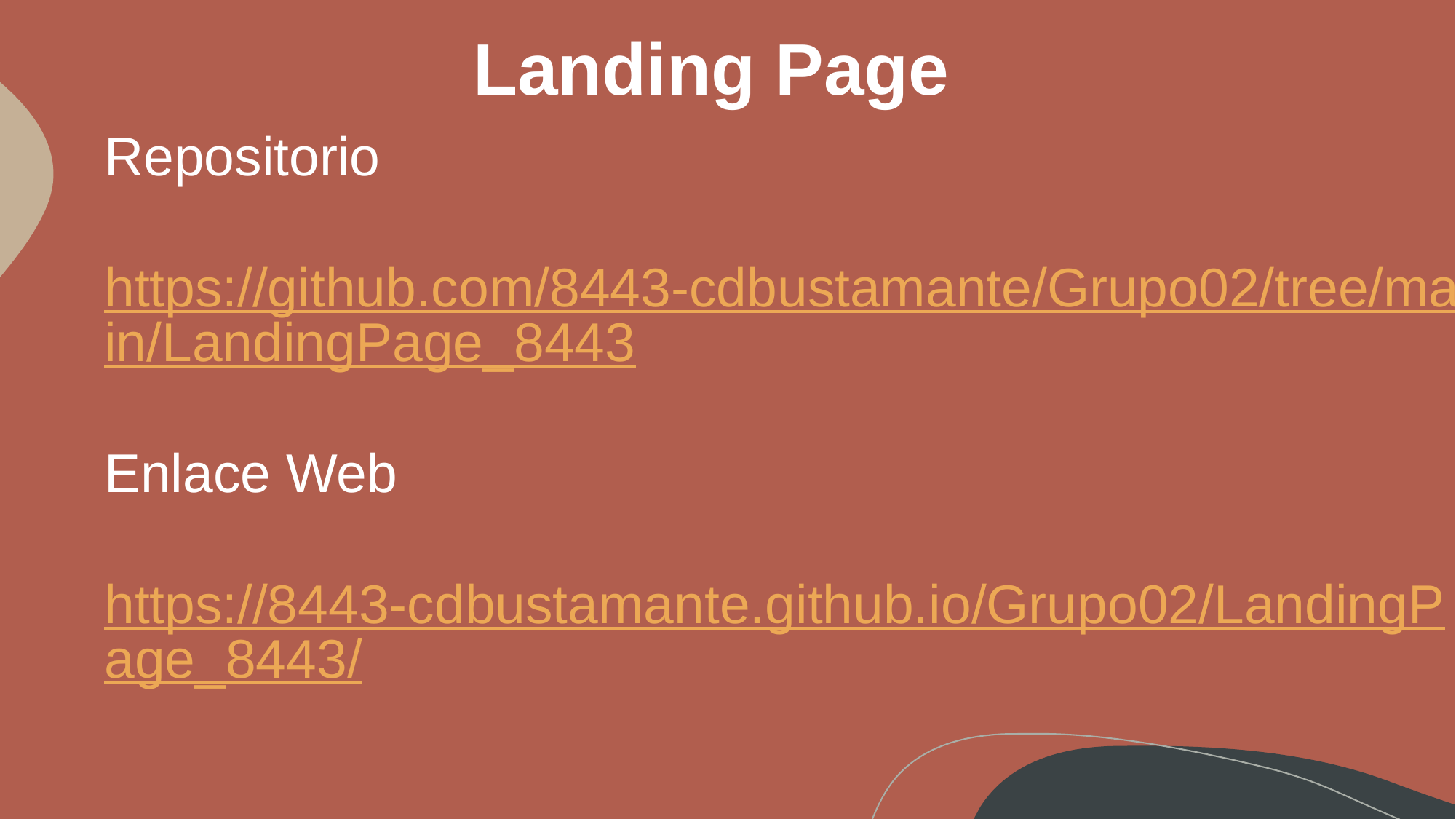

Landing Page
Repositorio

https://github.com/8443-cdbustamante/Grupo02/tree/main/LandingPage_8443

Enlace Web

https://8443-cdbustamante.github.io/Grupo02/LandingPage_8443/